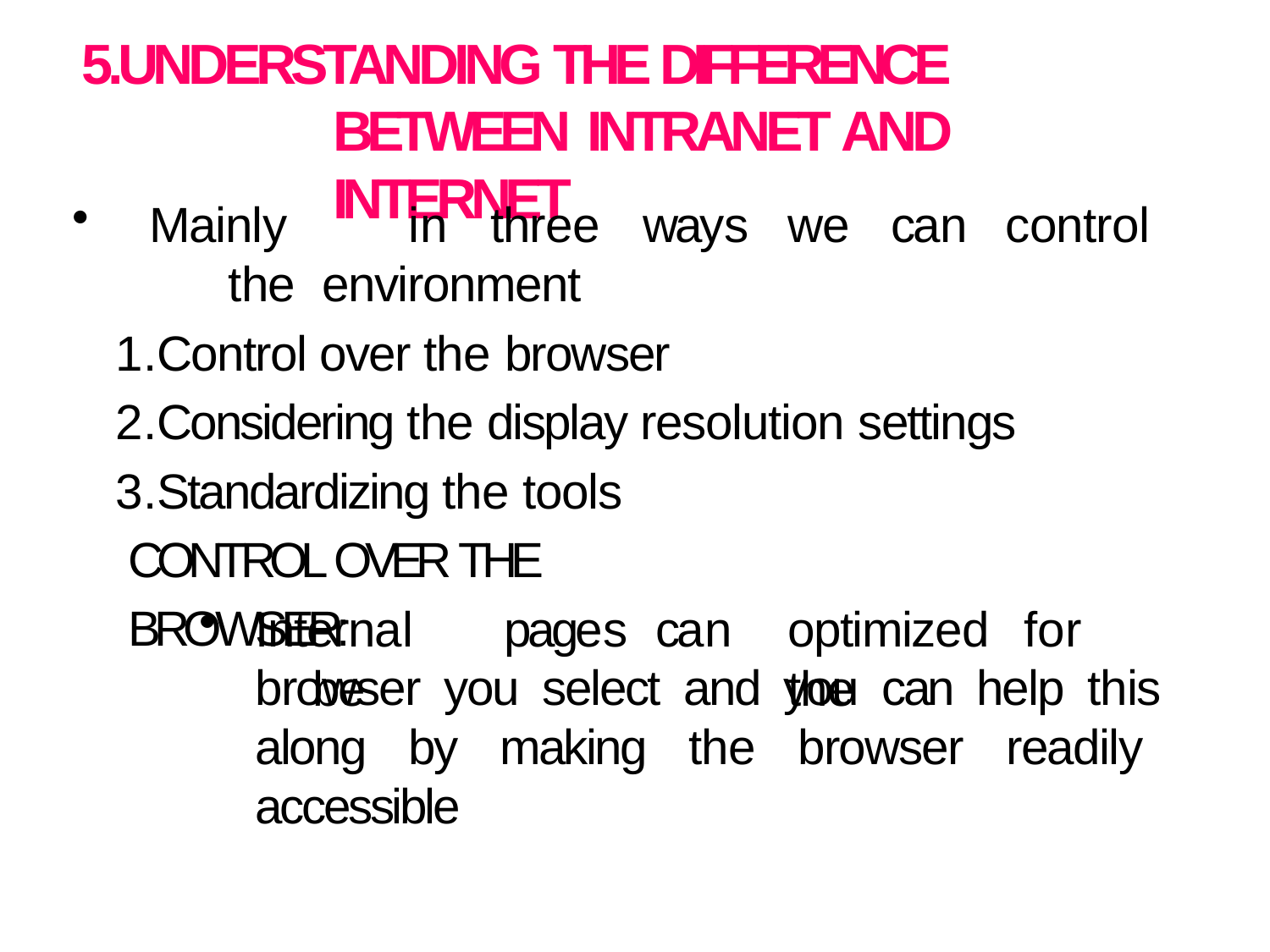

# 5.UNDERSTANDING THE DIFFERENCE BETWEEN  INTRANET AND INTERNET
Mainly	in	three	ways	we	can	control	the  environment
Control over the browser
Considering the display resolution settings
Standardizing the tools  CONTROL OVER THE BROWSER:
Internal	pages	can	be
optimized	for	the
browser you select and you can help this  along by making the browser readily  accessible